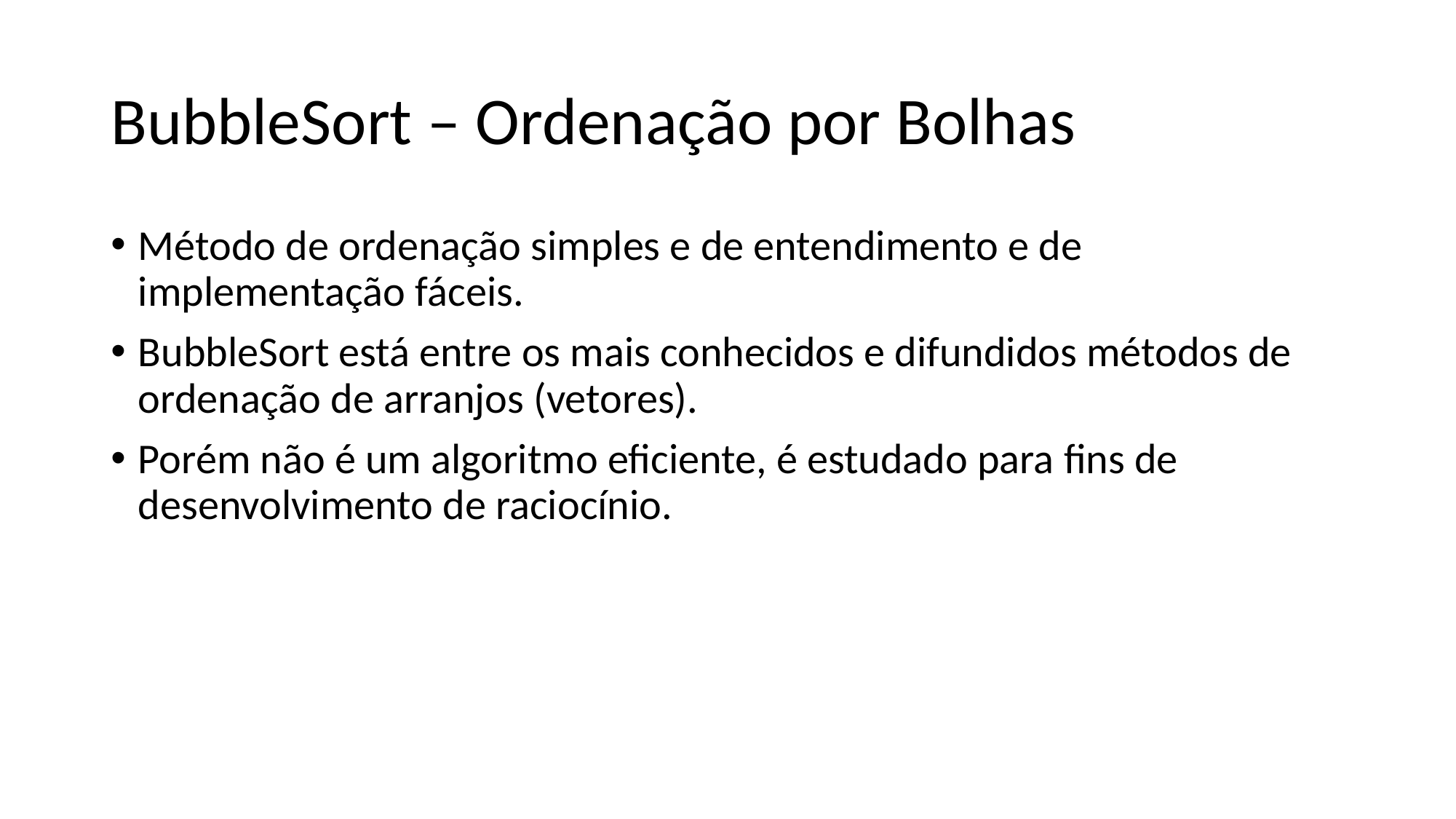

# BubbleSort – Ordenação por Bolhas
Método de ordenação simples e de entendimento e de implementação fáceis.
BubbleSort está entre os mais conhecidos e difundidos métodos de ordenação de arranjos (vetores).
Porém não é um algoritmo eficiente, é estudado para fins de desenvolvimento de raciocínio.